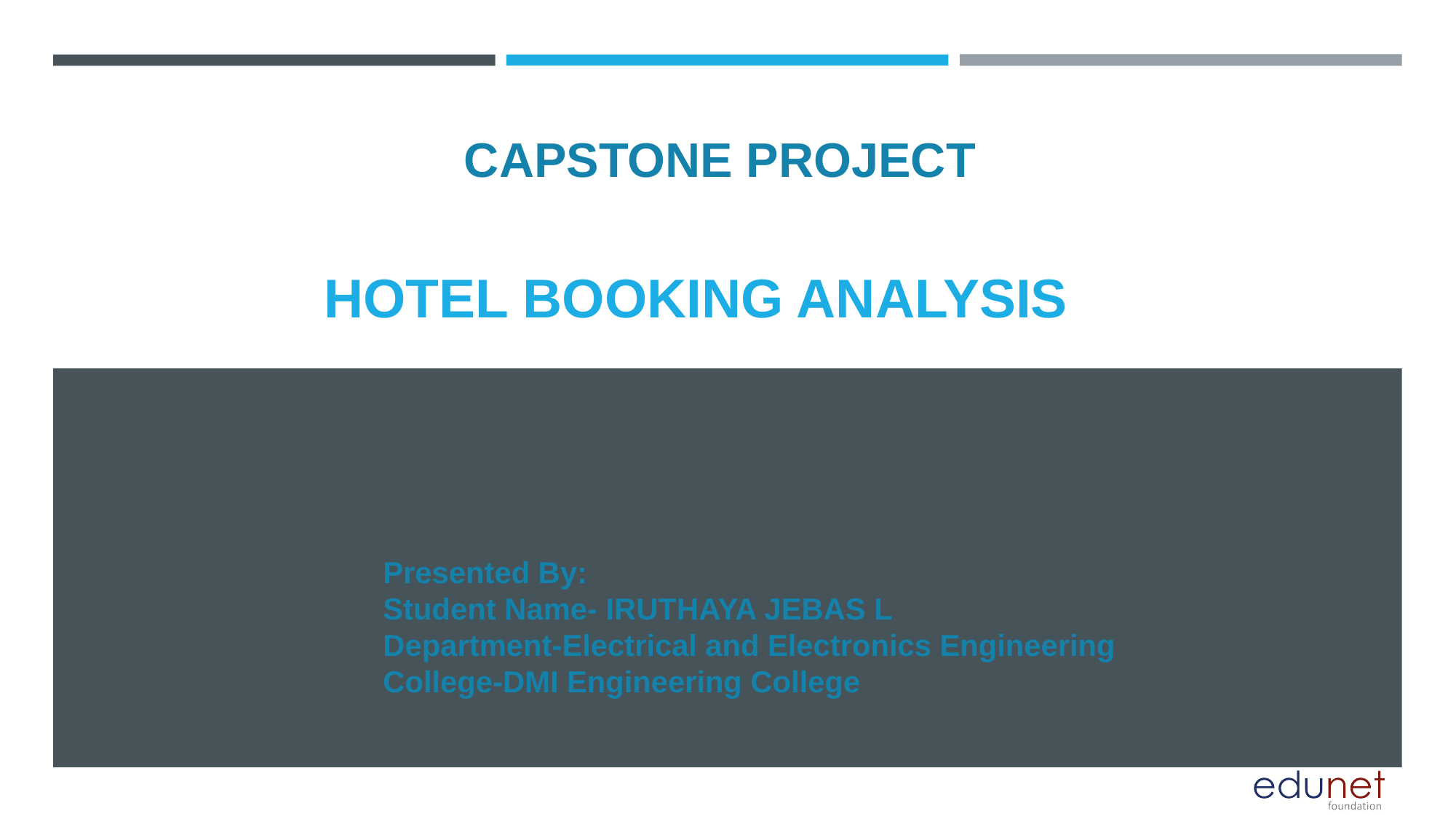

CAPSTONE PROJECT
# HOTEL BOOKING ANALYSIS
Presented By:
Student Name- IRUTHAYA JEBAS L
Department-Electrical and Electronics Engineering
College-DMI Engineering College